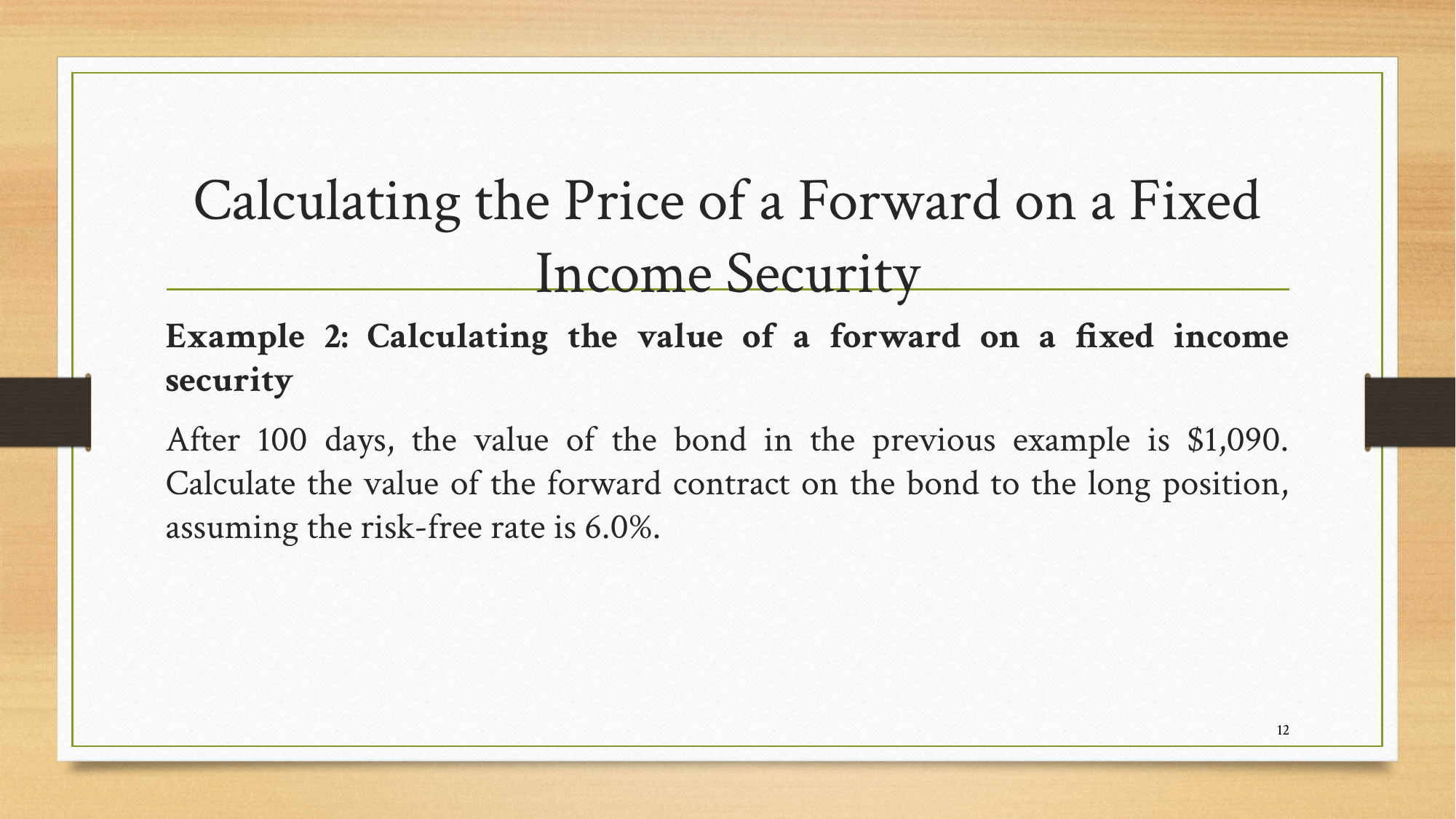

# Calculating the Price of a Forward on a Fixed Income Security
Example 2: Calculating the value of a forward on a fixed income security
After 100 days, the value of the bond in the previous example is $1,090. Calculate the value of the forward contract on the bond to the long position, assuming the risk-free rate is 6.0%.
12